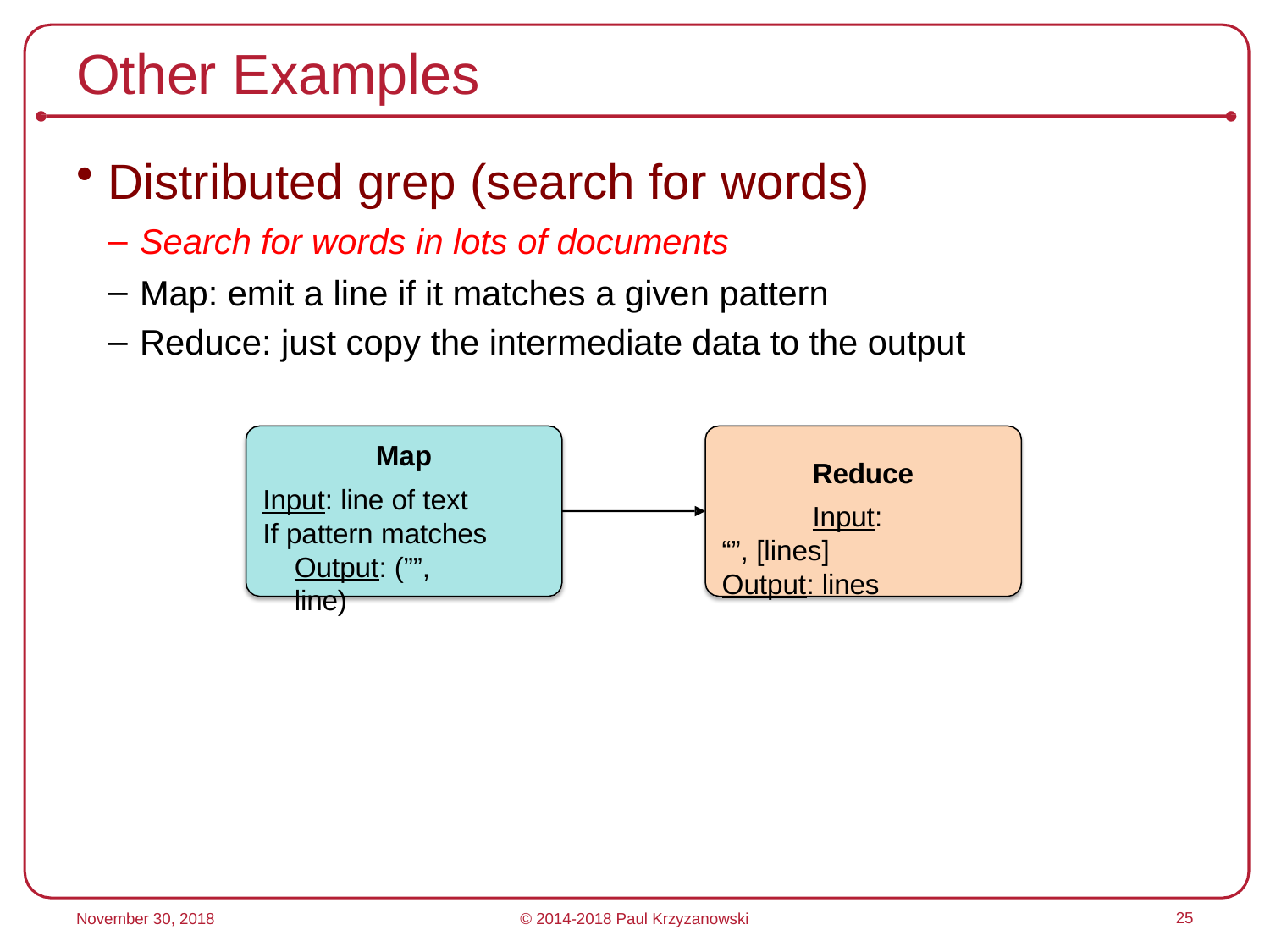

# Other Examples
Distributed grep (search for words)
Search for words in lots of documents
Map: emit a line if it matches a given pattern
Reduce: just copy the intermediate data to the output

Map
Input: line of text  If pattern matches
Output: (””, line)
Reduce
Input: “”, [lines]  Output: lines

November 30, 2018
© 2014-2018 Paul Krzyzanowski
25